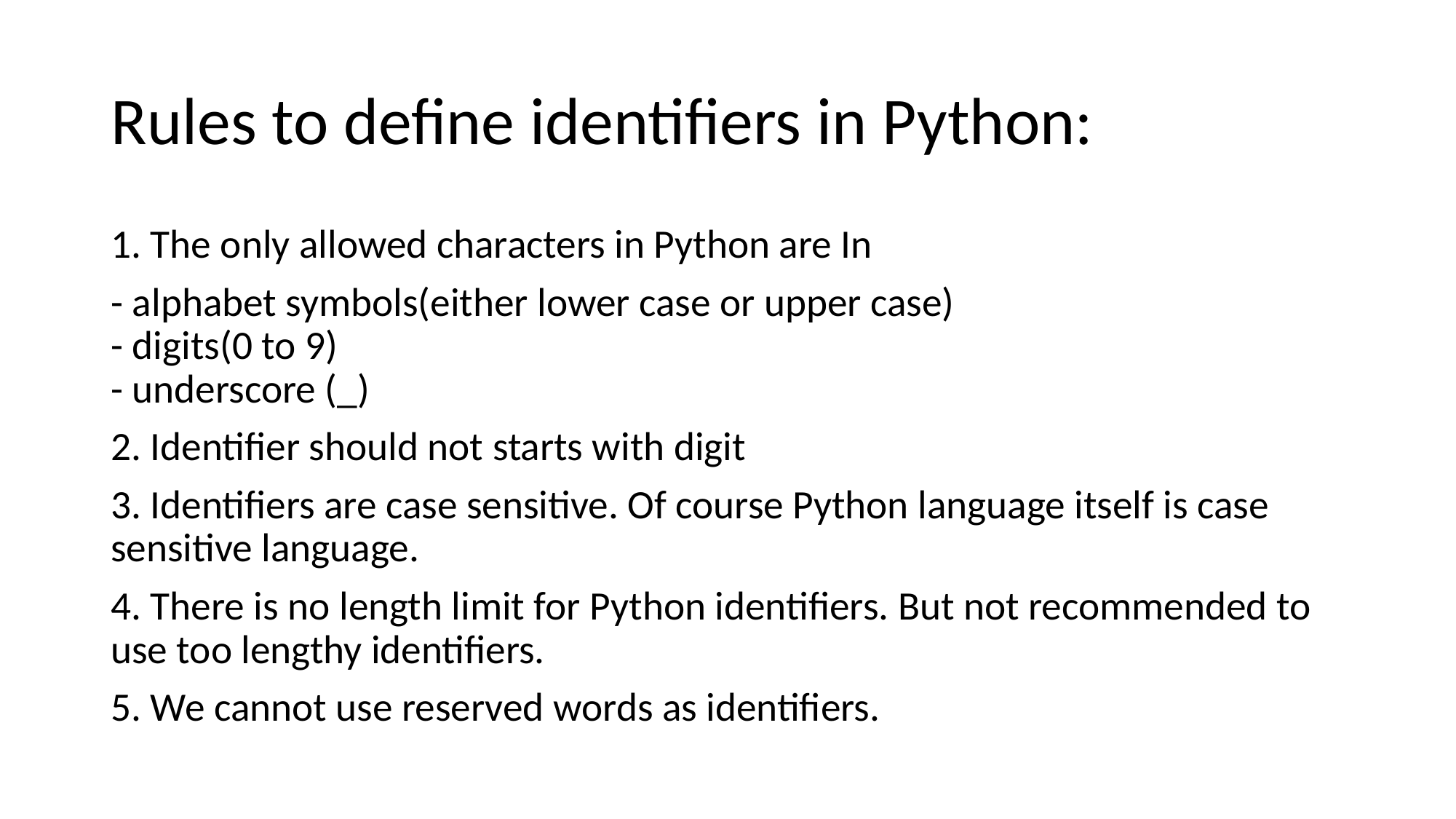

# Rules to define identifiers in Python:
1. The only allowed characters in Python are In
- alphabet symbols(either lower case or upper case)
- digits(0 to 9)
- underscore (_)
2. Identifier should not starts with digit
3. Identifiers are case sensitive. Of course Python language itself is case sensitive language.
4. There is no length limit for Python identifiers. But not recommended to use too lengthy identifiers.
5. We cannot use reserved words as identifiers.